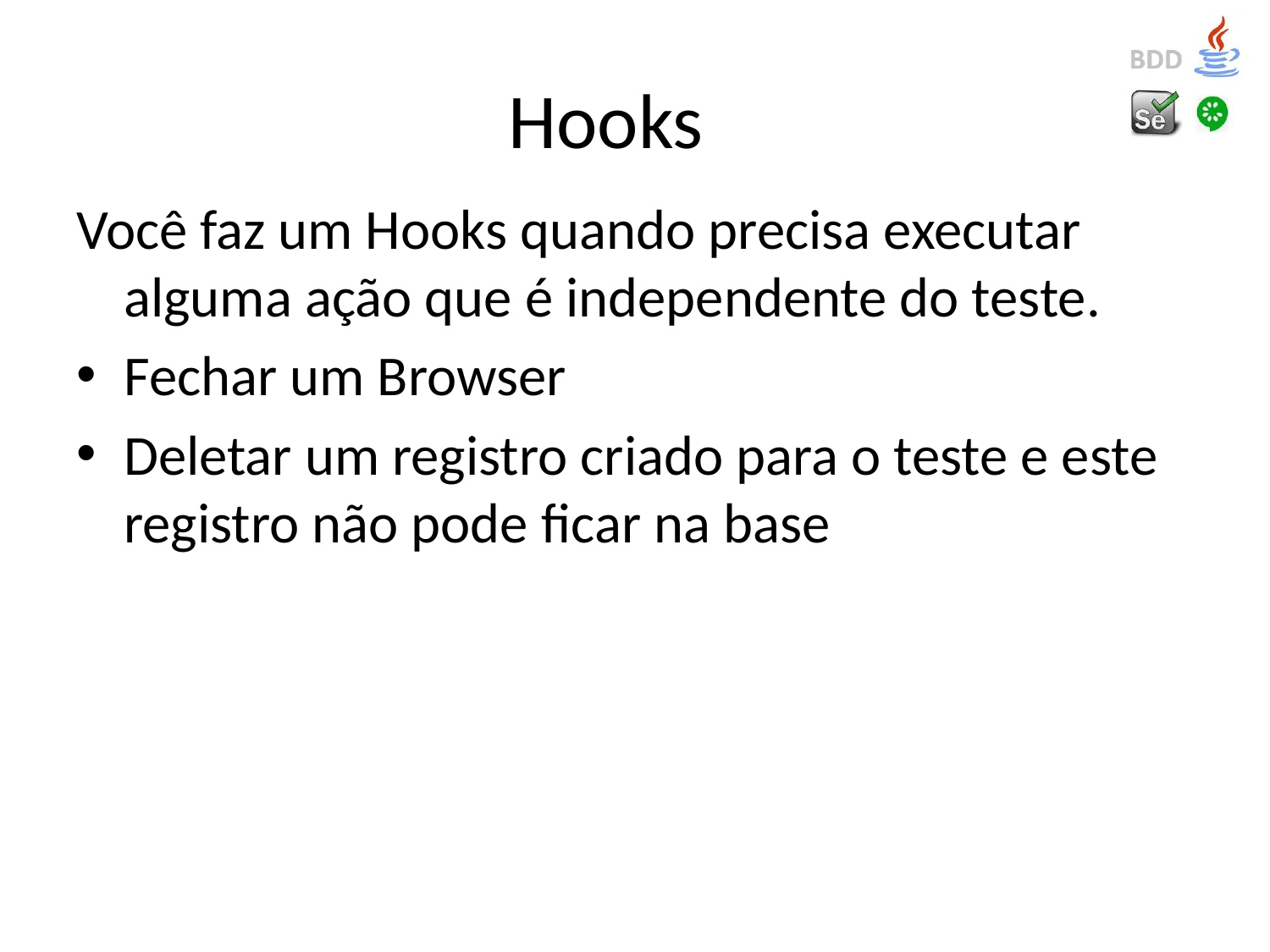

# Hooks
Você faz um Hooks quando precisa executar alguma ação que é independente do teste.
Fechar um Browser
Deletar um registro criado para o teste e este registro não pode ficar na base